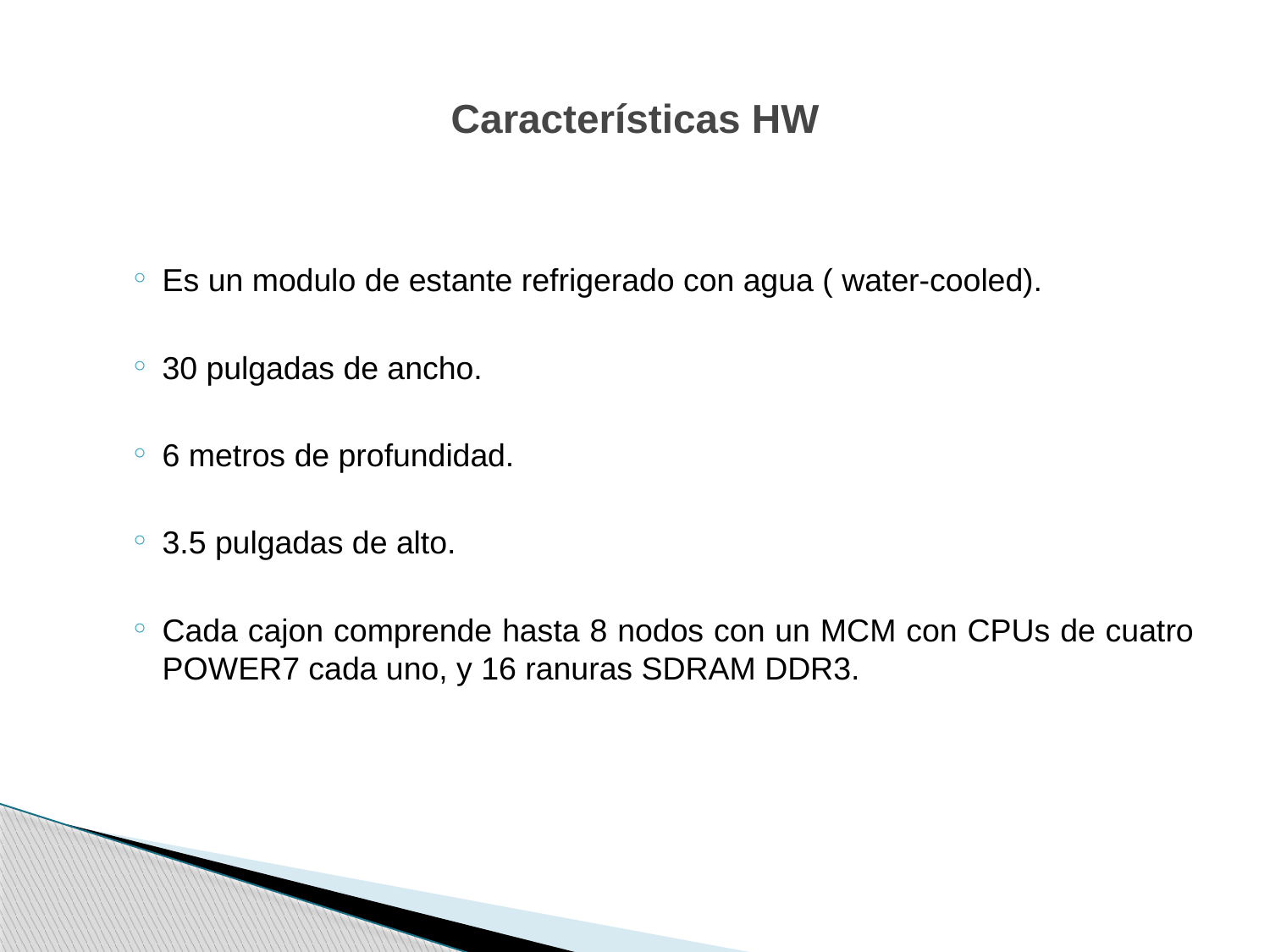

# Características HW

Es un modulo de estante refrigerado con agua ( water-cooled).

30 pulgadas de ancho.

6 metros de profundidad.

3.5 pulgadas de alto.

Cada cajon comprende hasta 8 nodos con un MCM con CPUs de cuatro POWER7 cada uno, y 16 ranuras SDRAM DDR3.